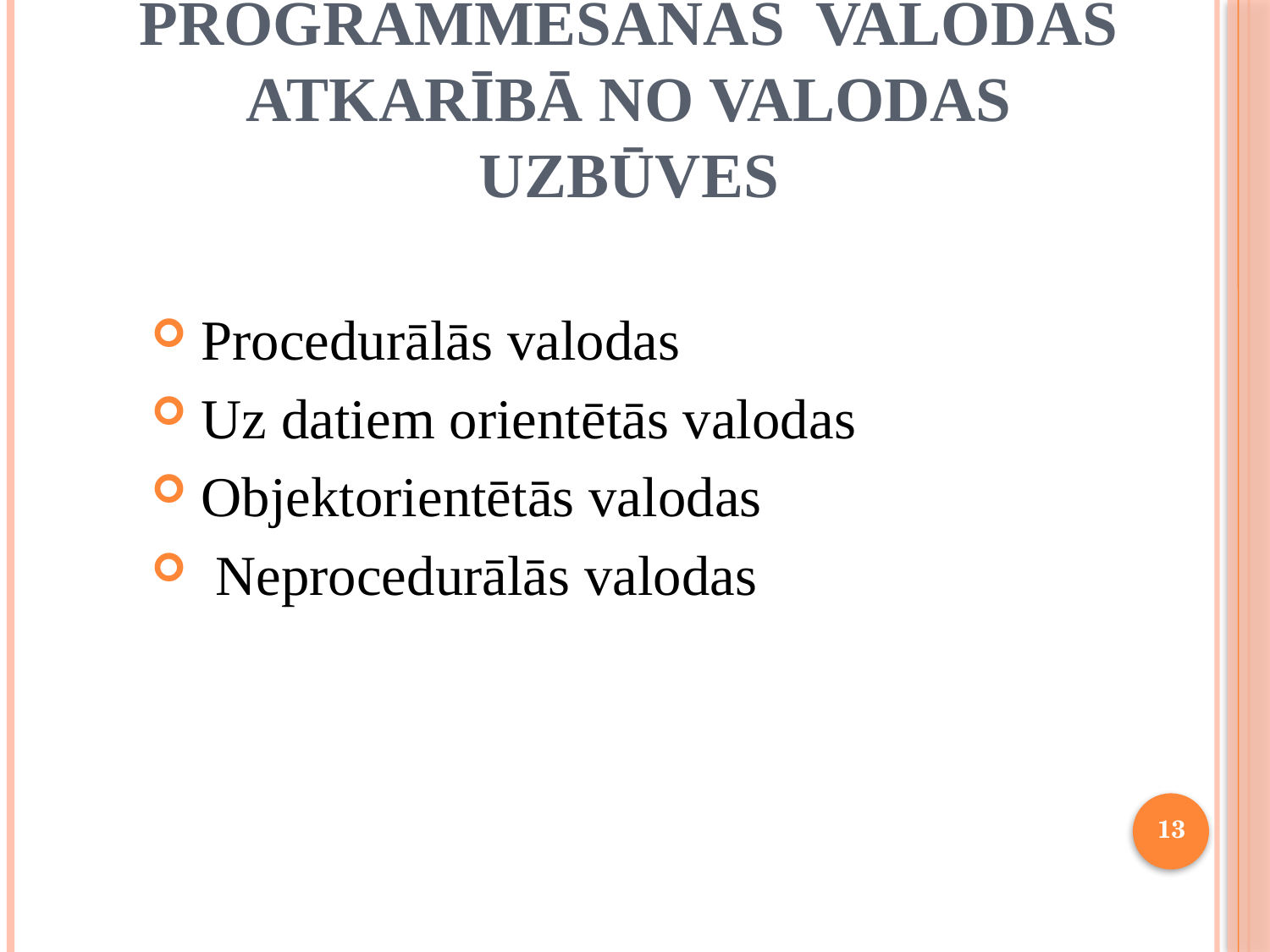

# Programmēšanas  valodas atkarībā no valodas uzbūves
Procedurālās valodas
Uz datiem orientētās valodas
Objektorientētās valodas
 Neprocedurālās valodas
13